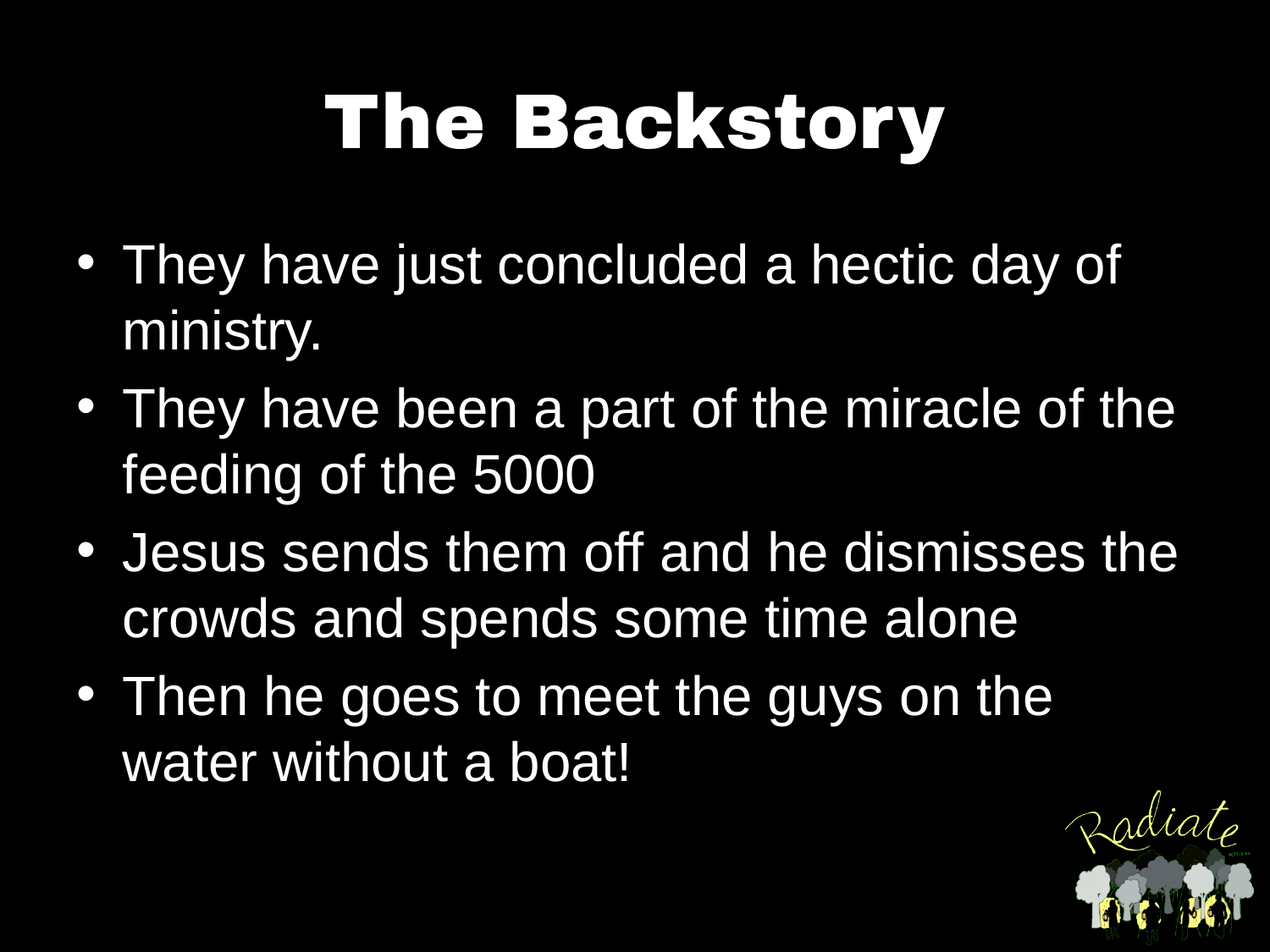

# The Backstory
They have just concluded a hectic day of ministry.
They have been a part of the miracle of the feeding of the 5000
Jesus sends them off and he dismisses the crowds and spends some time alone
Then he goes to meet the guys on the water without a boat!